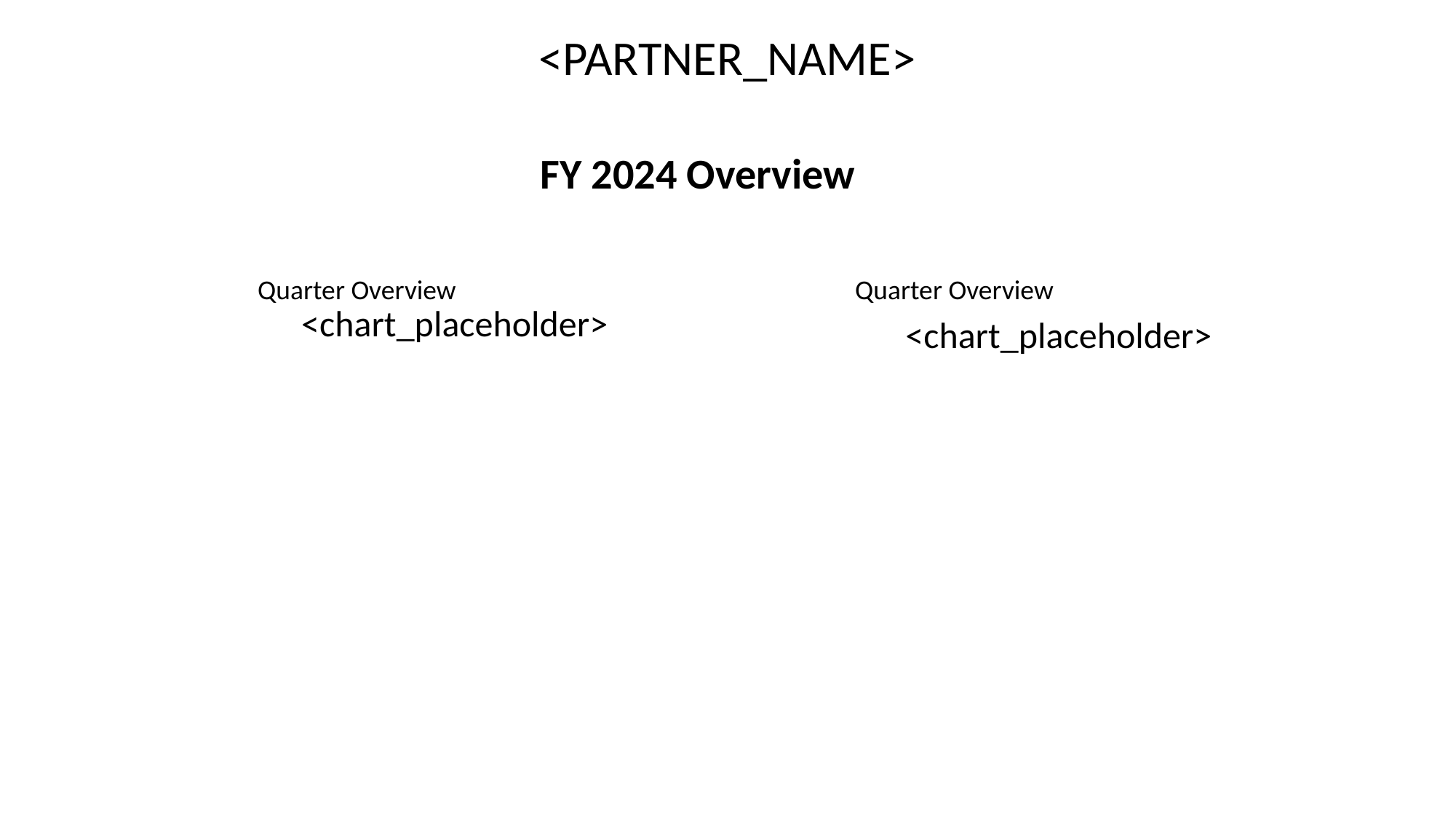

<PARTNER_NAME>
FY 2024 Overview
Quarter Overview
Quarter Overview
<chart_placeholder>
<chart_placeholder>